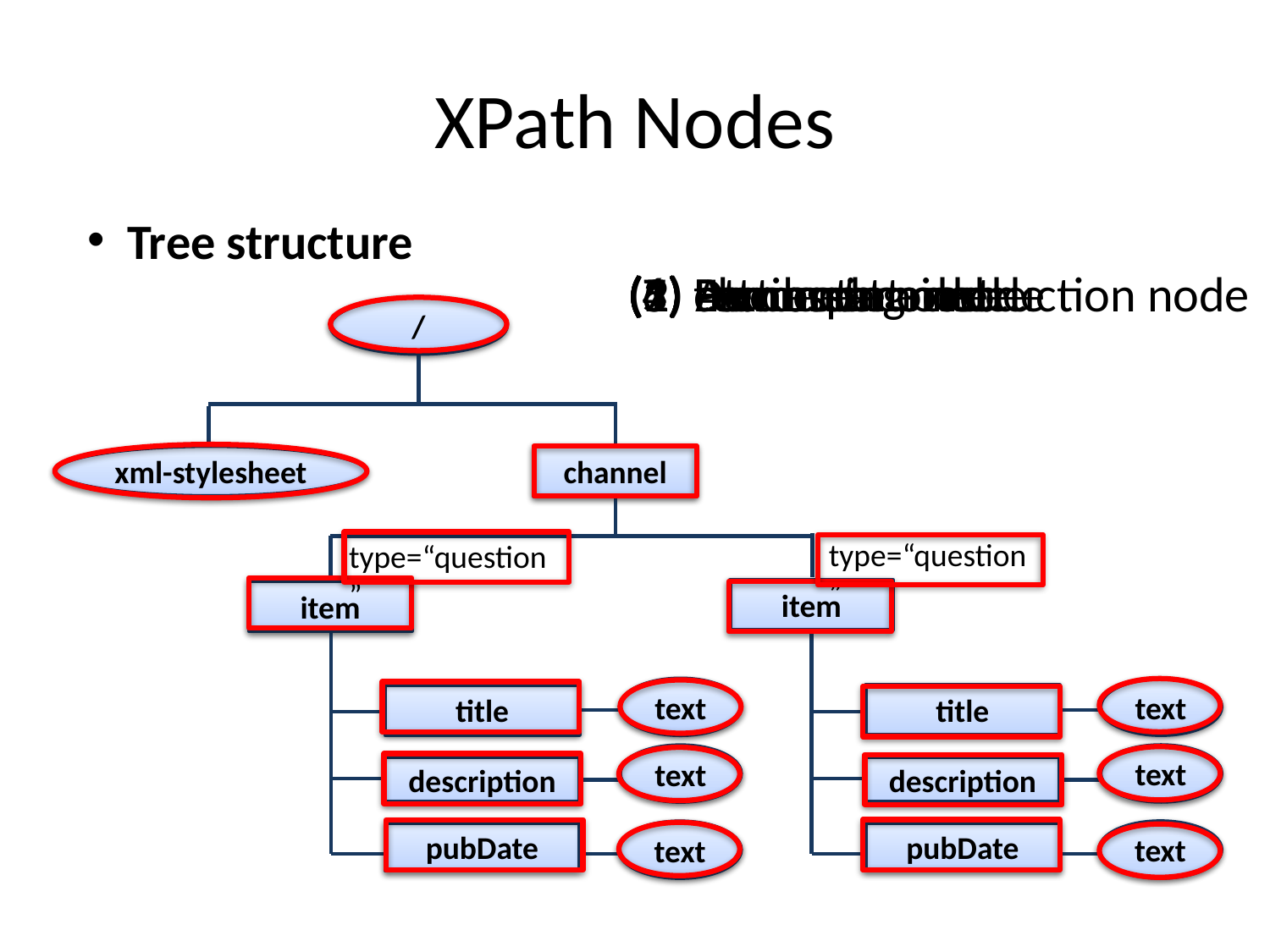

# XPath Nodes
Tree structure
(7) namespace  node
(1) Element node
(4) Processing-instruction node
(5) Document  node
(6) comment  node
(2) Attribute node
(3) text node
/
xml-stylesheet
channel
item
item
text
text
title
title
text
text
description
description
text
text
pubDate
pubDate
type=“question”
type=“question”